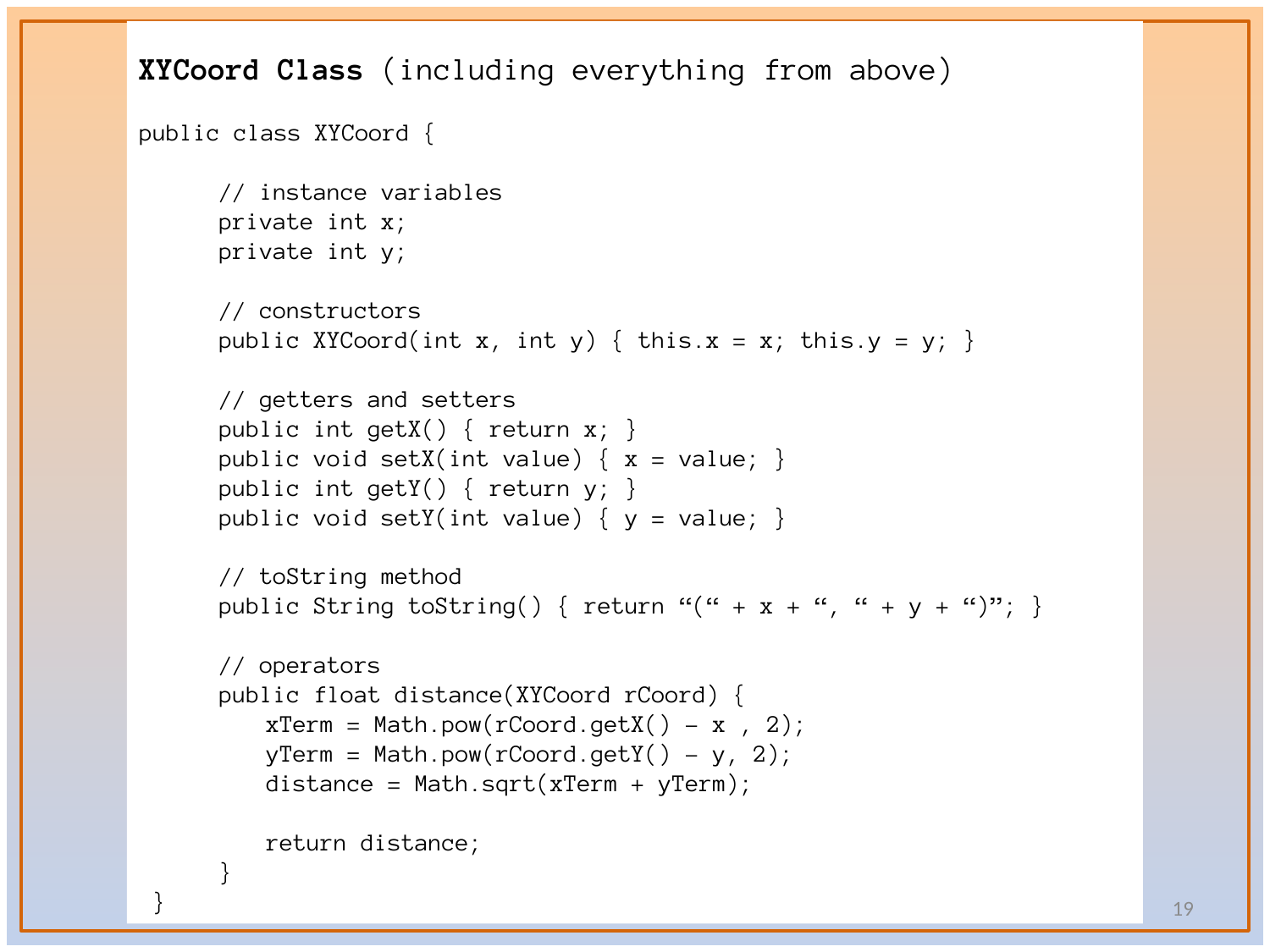

XYCoord Class (including everything from above)

public class XYCoord {

	// instance variables
	private int x;
	private int y;

	// constructors
	public XYCoord(int x, int y) { this.x = x; this.y = y; }

	// getters and setters
	public int getX() { return x; }
	public void setX(int value) { x = value; }
	public int getY() { return y; }
	public void setY(int value) { y = value; }

	// toString method
	public String toString() { return “(“ + x + “, “ + y + “)”; }

	// operators
	public float distance(XYCoord rCoord) {
	  	xTerm = Math.pow(rCoord.getX() – x , 2);
		yTerm = Math.pow(rCoord.getY() – y, 2);
		distance = Math.sqrt(xTerm + yTerm);

		return distance;
	}
 }

19